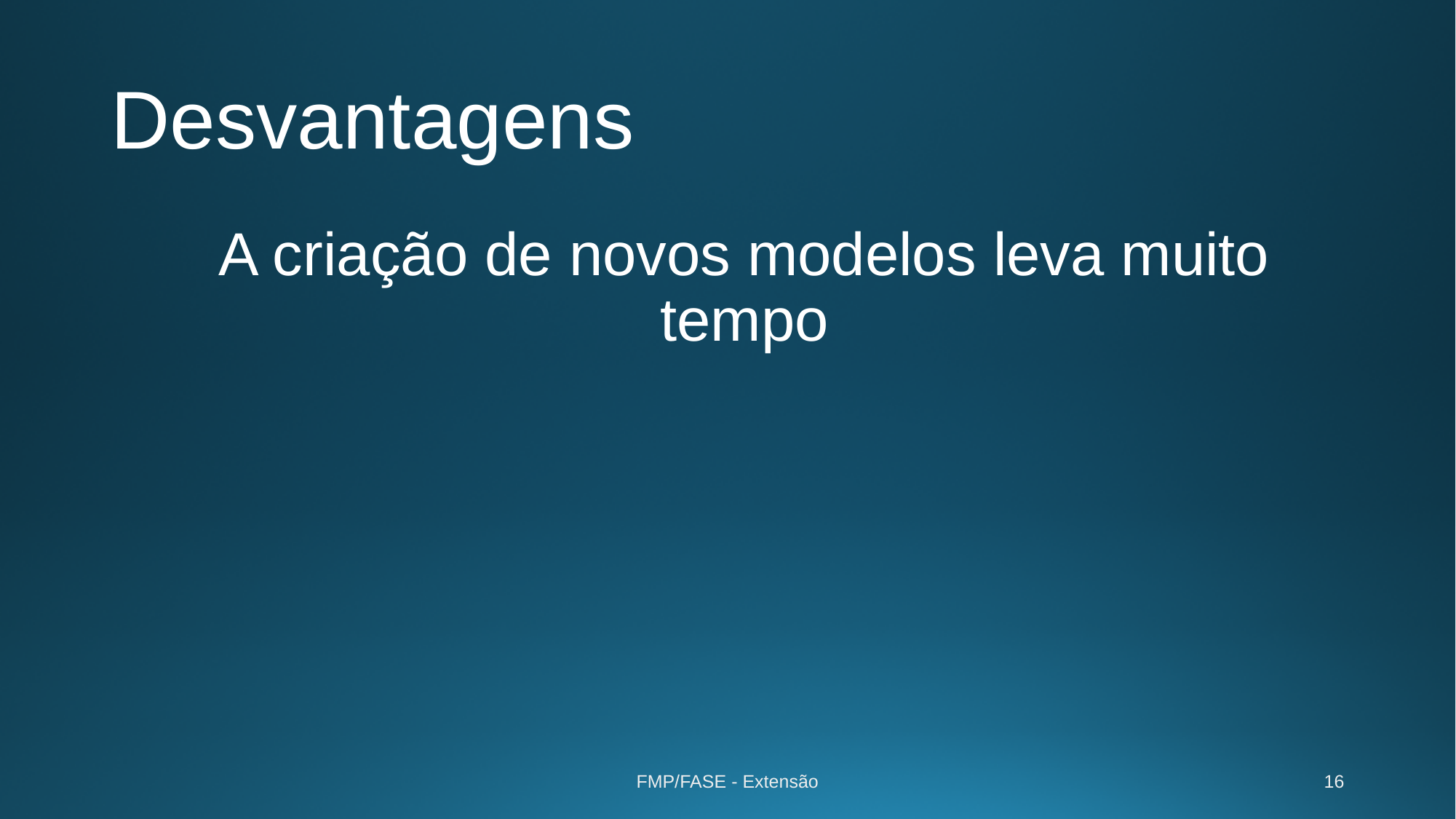

# Desvantagens
A criação de novos modelos leva muito tempo
FMP/FASE - Extensão
16